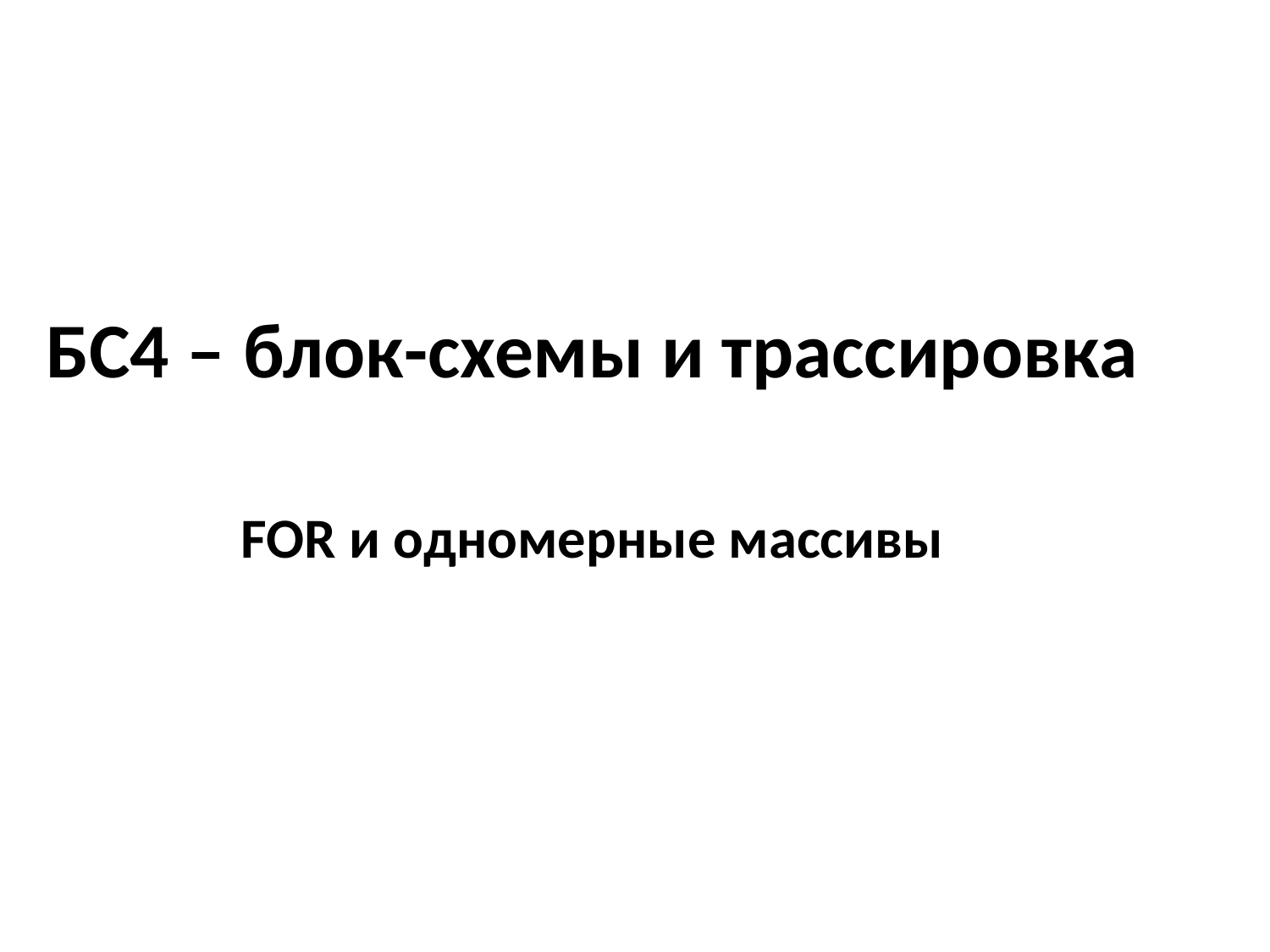

# БС4 – блок-схемы и трассировка
FOR и одномерные массивы